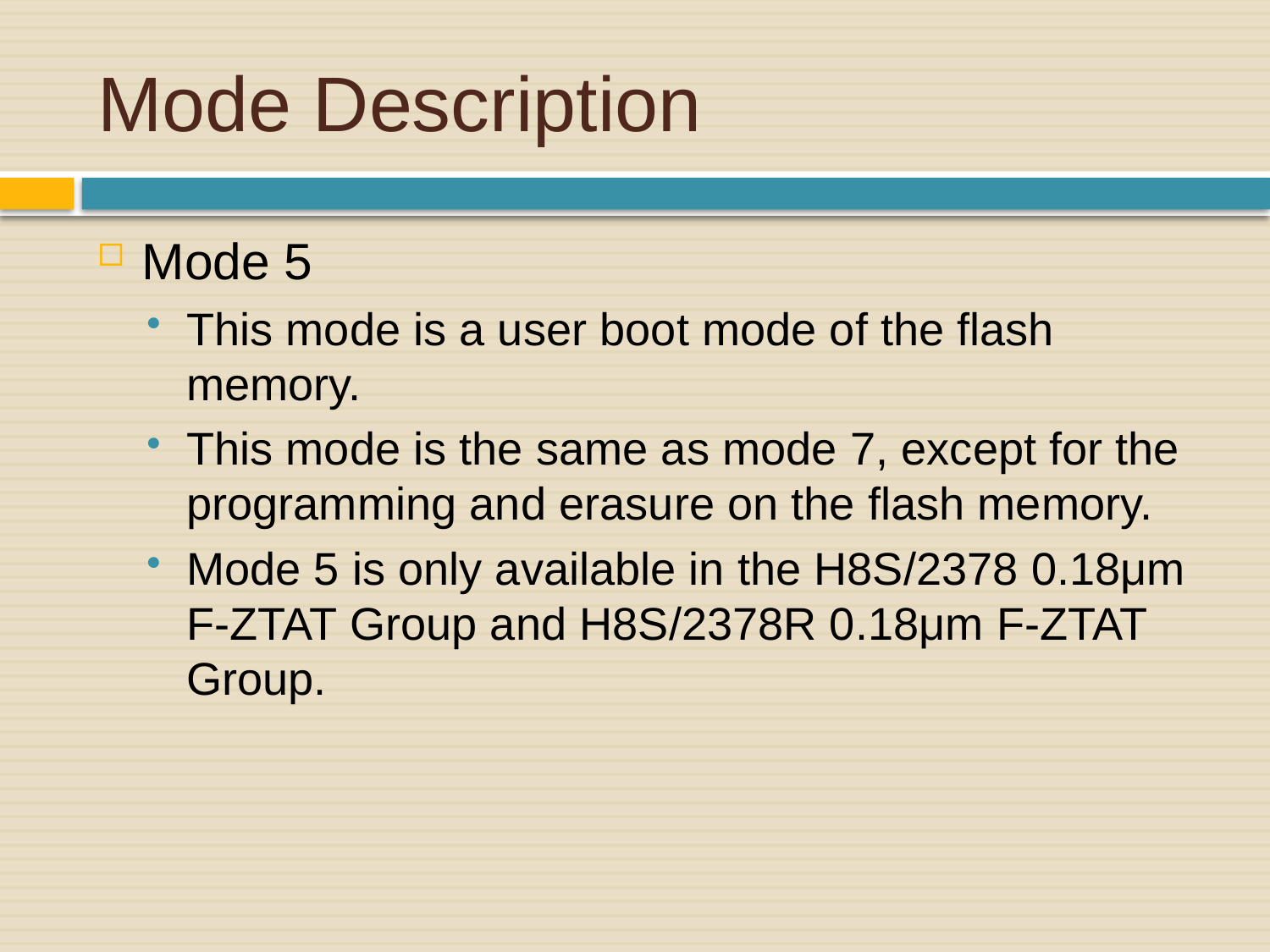

# Mode Description
Mode 5
This mode is a user boot mode of the flash memory.
This mode is the same as mode 7, except for the programming and erasure on the flash memory.
Mode 5 is only available in the H8S/2378 0.18μm F-ZTAT Group and H8S/2378R 0.18μm F-ZTAT Group.